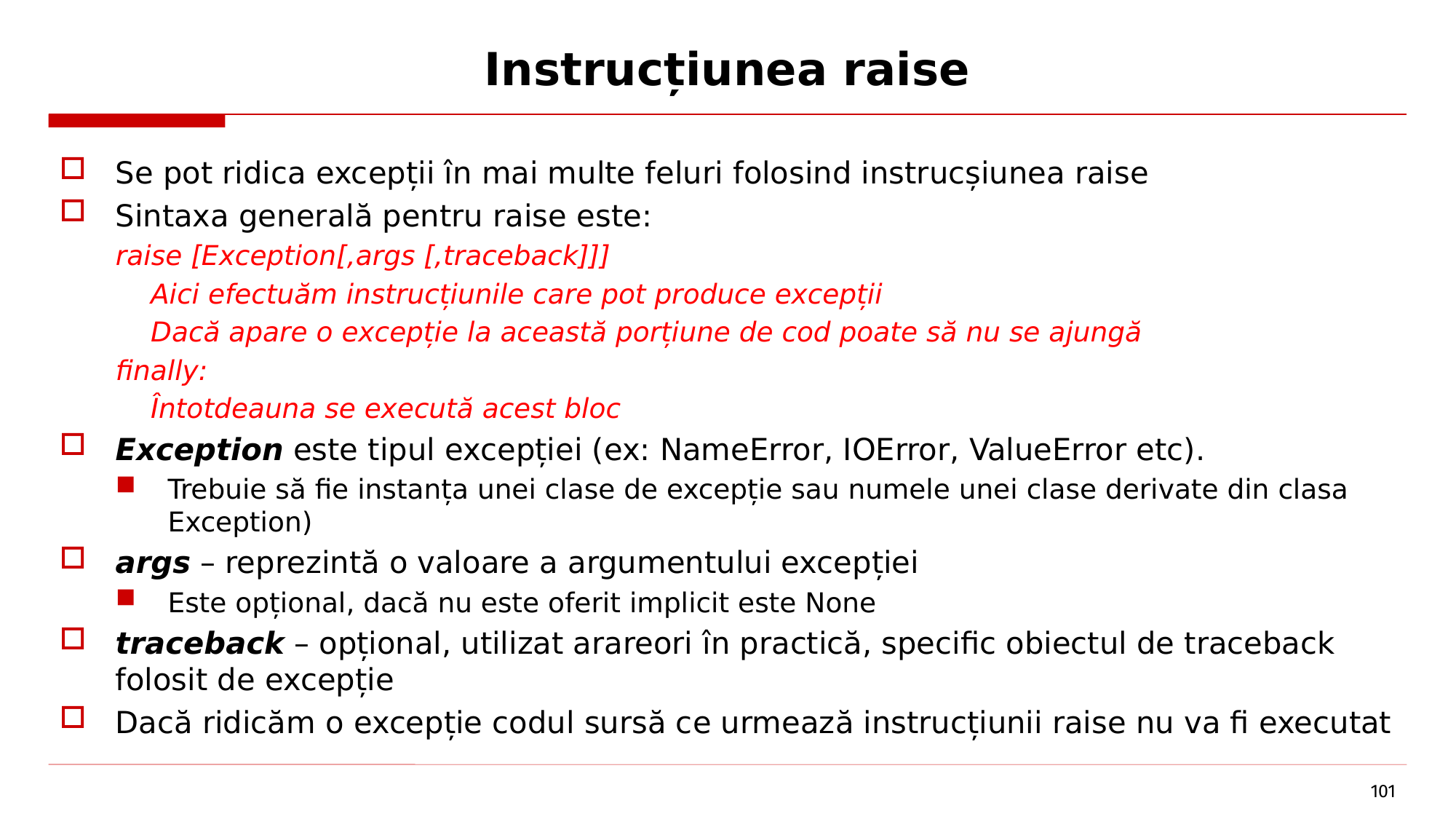

# Instrucțiunea raise
Se pot ridica excepții în mai multe feluri folosind instrucșiunea raise
Sintaxa generală pentru raise este:
raise [Exception[,args [,traceback]]]
    Aici efectuăm instrucțiunile care pot produce excepții
    Dacă apare o excepție la această porțiune de cod poate să nu se ajungă
finally:
    Întotdeauna se execută acest bloc
Exception este tipul excepției (ex: NameError, IOError, ValueError etc).
Trebuie să fie instanța unei clase de excepție sau numele unei clase derivate din clasa Exception)
args – reprezintă o valoare a argumentului excepției
Este opțional, dacă nu este oferit implicit este None
traceback – opțional, utilizat arareori în practică, specific obiectul de traceback folosit de excepție
Dacă ridicăm o excepție codul sursă ce urmează instrucțiunii raise nu va fi executat
101